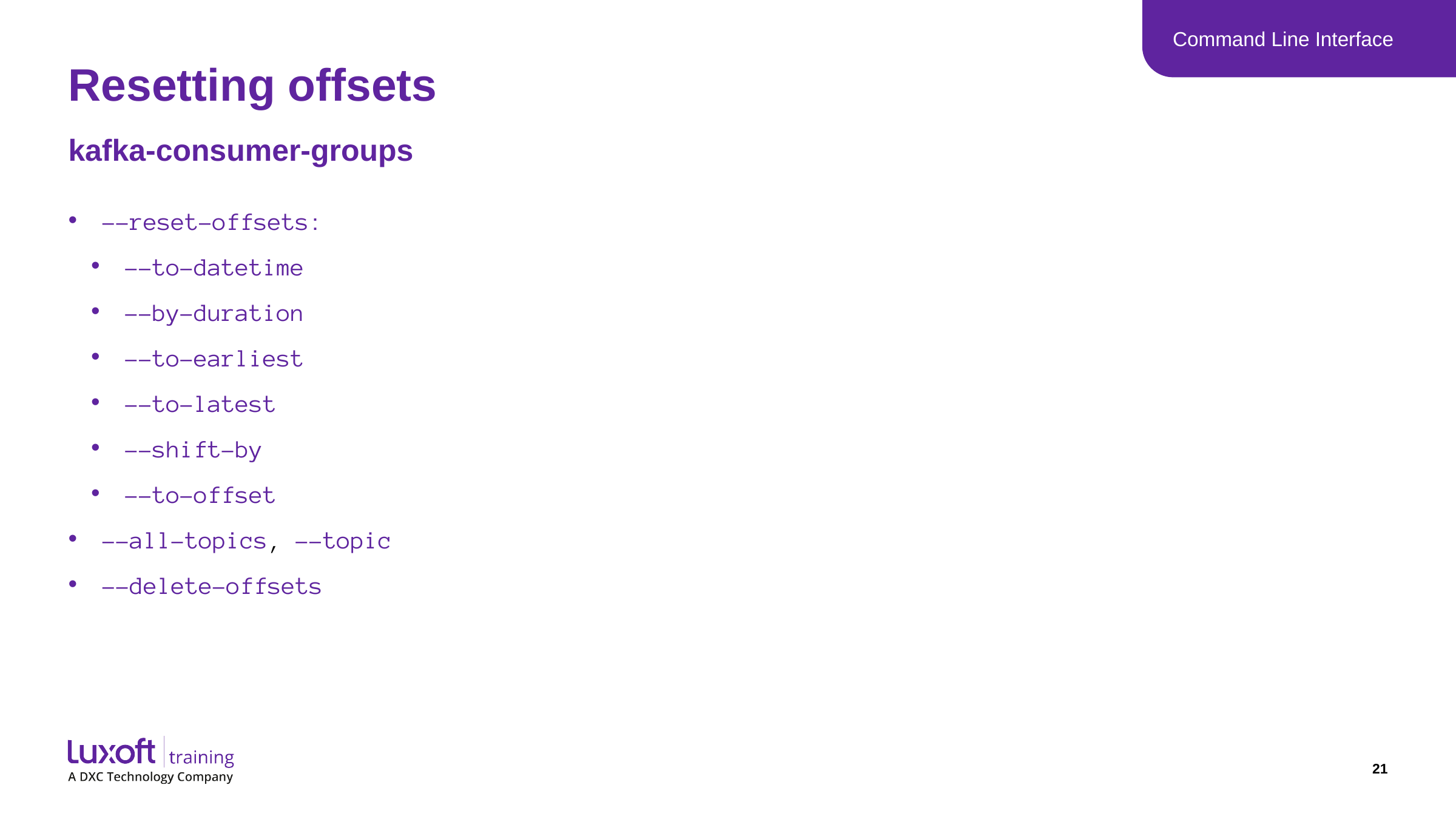

Command Line Interface
# Resetting offsets
kafka-consumer-groups
--reset-offsets:
--to-datetime
--by-duration
--to-earliest
--to-latest
--shift-by
--to-offset
--all-topics, --topic
--delete-offsets